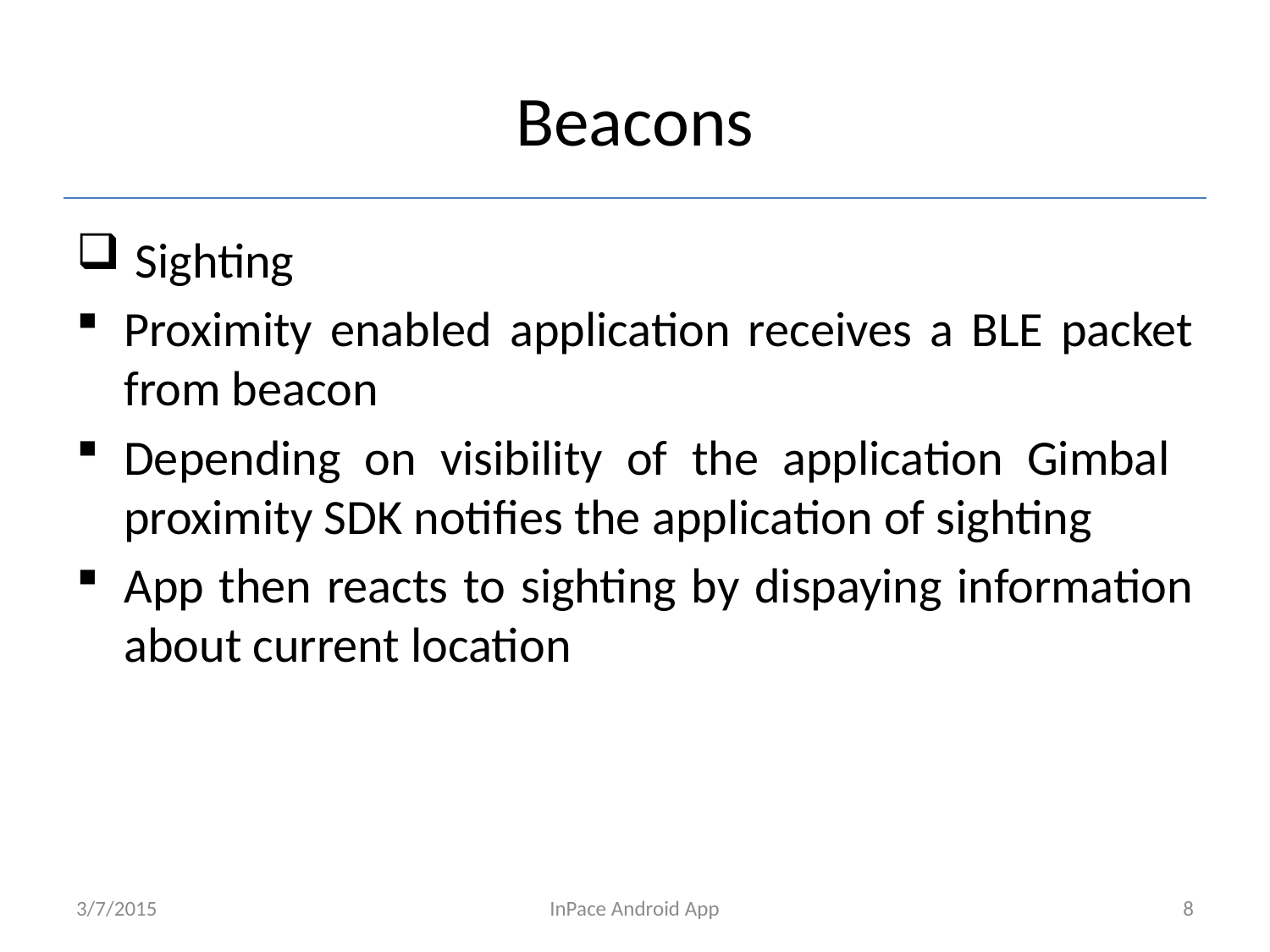

# Beacons
 Sighting
Proximity enabled application receives a BLE packet from beacon
Depending on visibility of the application Gimbal  proximity SDK notifies the application of sighting
App then reacts to sighting by dispaying information about current location

3/7/2015
InPace Android App
8